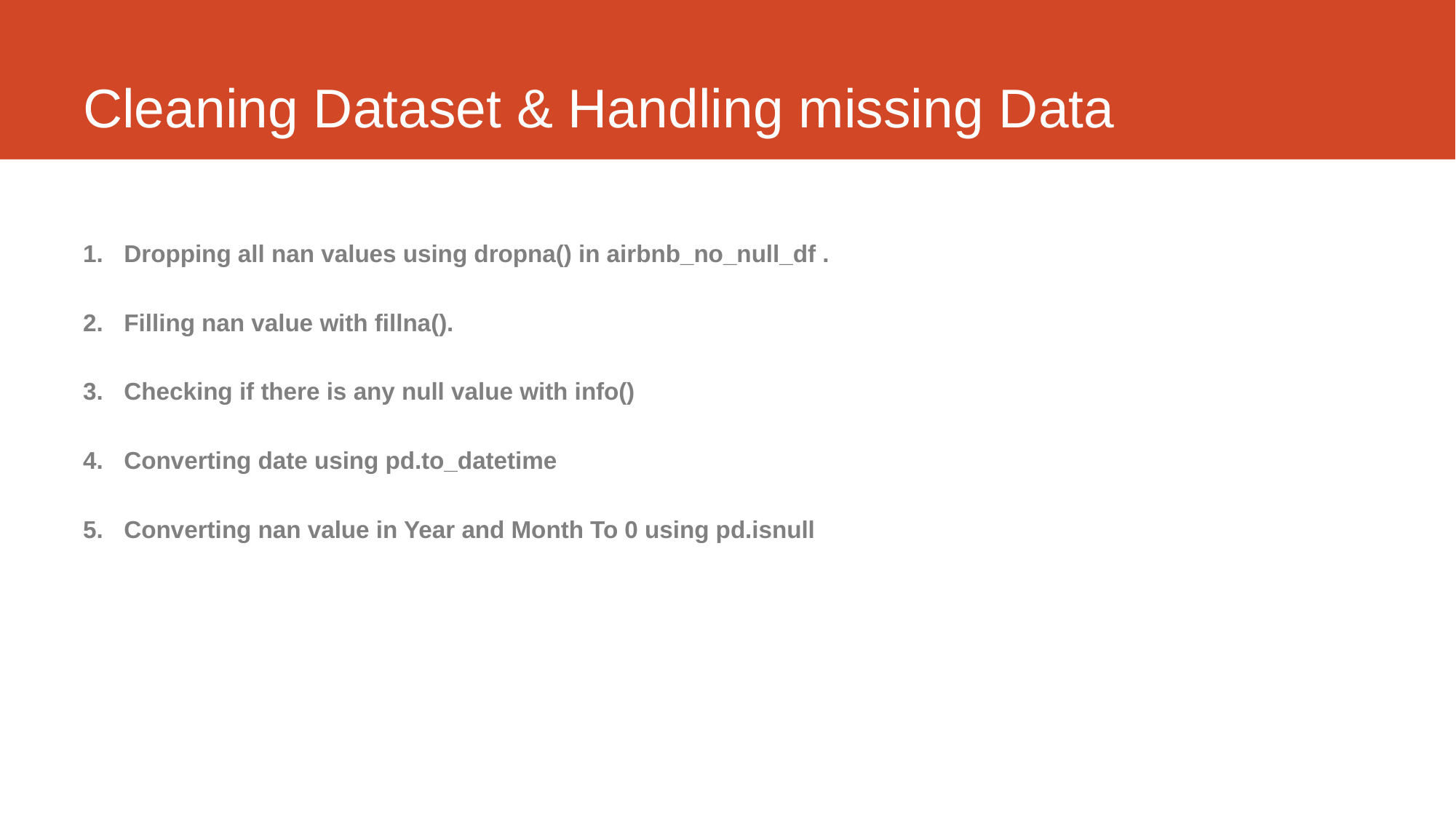

# Cleaning Dataset & Handling missing Data
Dropping all nan values using dropna() in airbnb_no_null_df .
Filling nan value with fillna().
Checking if there is any null value with info()
Converting date using pd.to_datetime
Converting nan value in Year and Month To 0 using pd.isnull